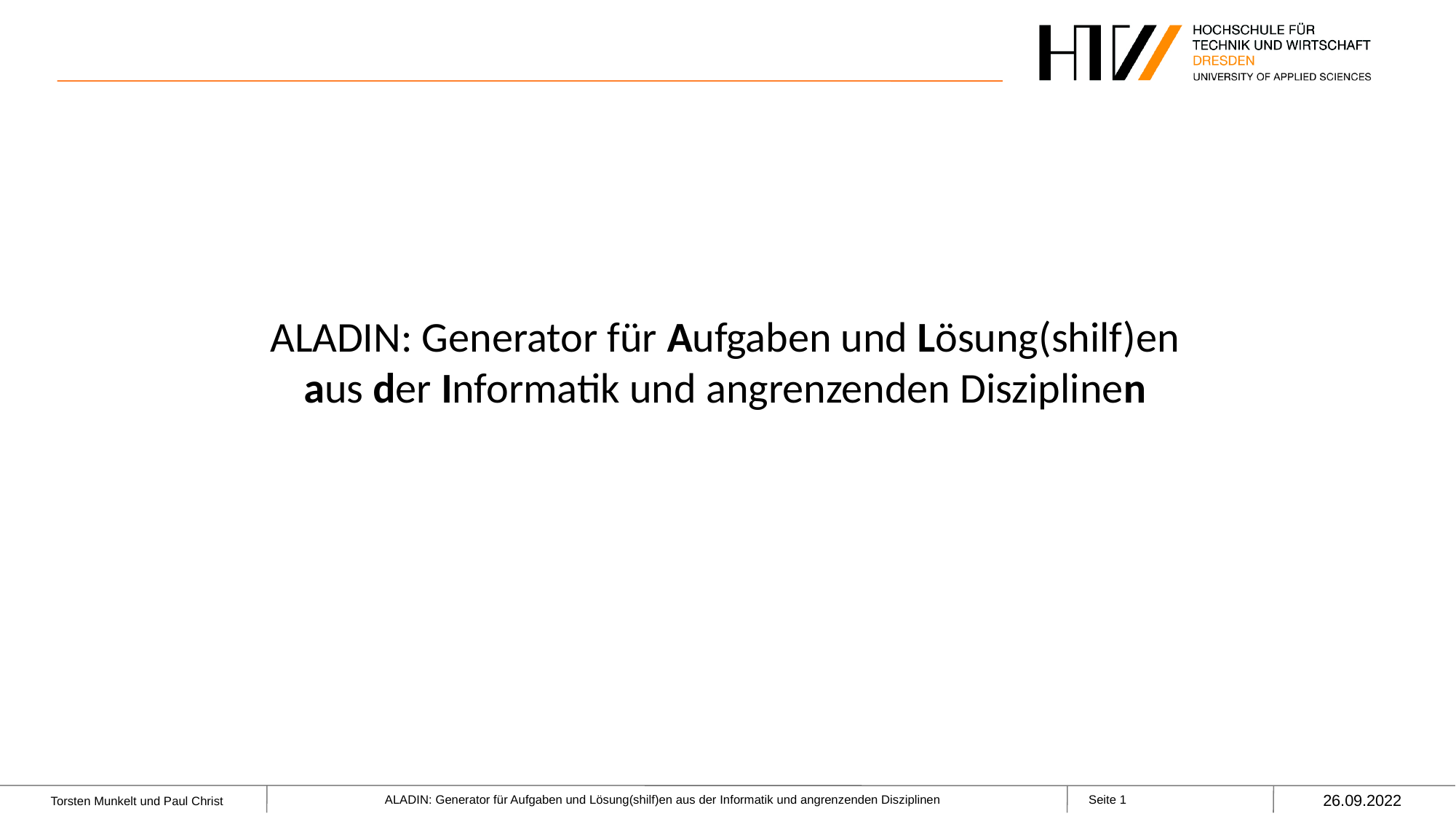

#

ALADIN: Generator für Aufgaben und Lösung(shilf)en
aus der Informatik und angrenzenden Disziplinen
26.09.2022